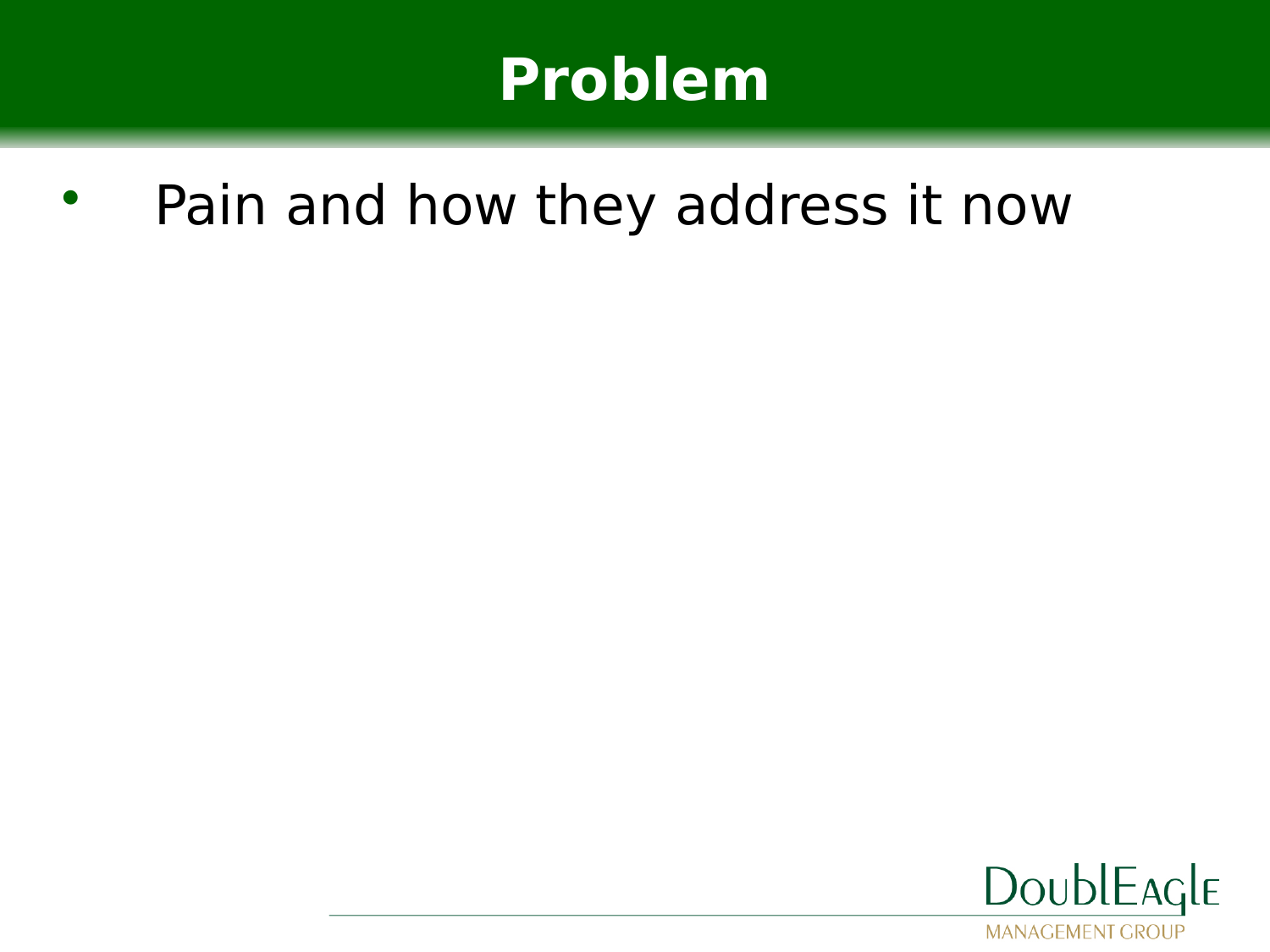

# Problem
Pain and how they address it now